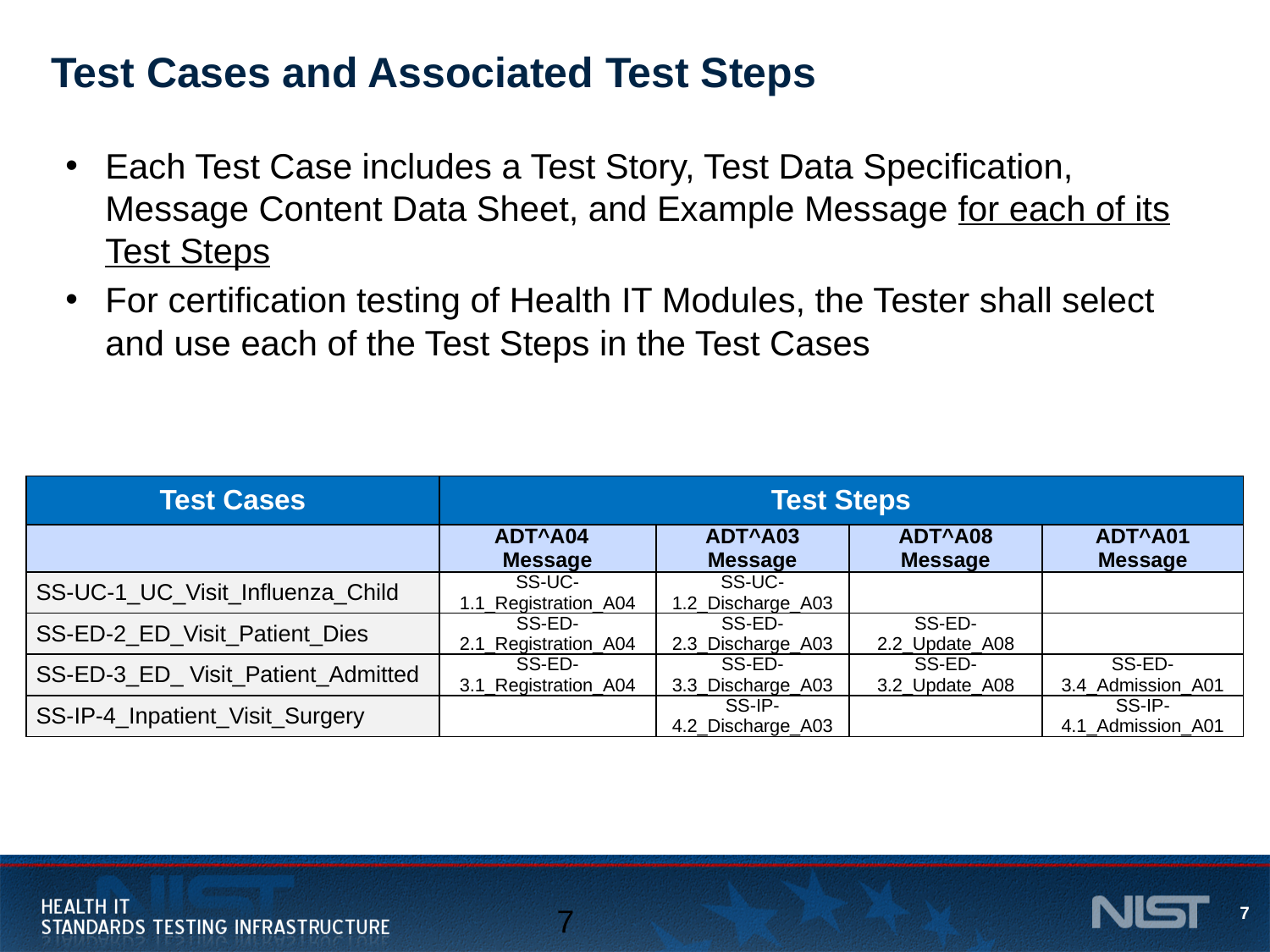

# Test Cases and Associated Test Steps
Each Test Case includes a Test Story, Test Data Specification, Message Content Data Sheet, and Example Message for each of its Test Steps
For certification testing of Health IT Modules, the Tester shall select and use each of the Test Steps in the Test Cases

| Test Cases | Test Steps |  |  |  |
| --- | --- | --- | --- | --- |
|  | ADT^A04 Message | ADT^A03 Message | ADT^A08 Message | ADT^A01 Message |
| SS-UC-1\_UC\_Visit\_Influenza\_Child | SS-UC-1.1\_Registration\_A04 | SS-UC-1.2\_Discharge\_A03 |  |  |
| SS-ED-2\_ED\_Visit\_Patient\_Dies | SS-ED-2.1\_Registration\_A04 | SS-ED-2.3\_Discharge\_A03 | SS-ED-2.2\_Update\_A08 |  |
| SS-ED-3\_ED\_ Visit\_Patient\_Admitted | SS-ED-3.1\_Registration\_A04 | SS-ED-3.3\_Discharge\_A03 | SS-ED-3.2\_Update\_A08 | SS-ED-3.4\_Admission\_A01 |
| SS-IP-4\_Inpatient\_Visit\_Surgery |  | SS-IP-4.2\_Discharge\_A03 |  | SS-IP-4.1\_Admission\_A01 |
7